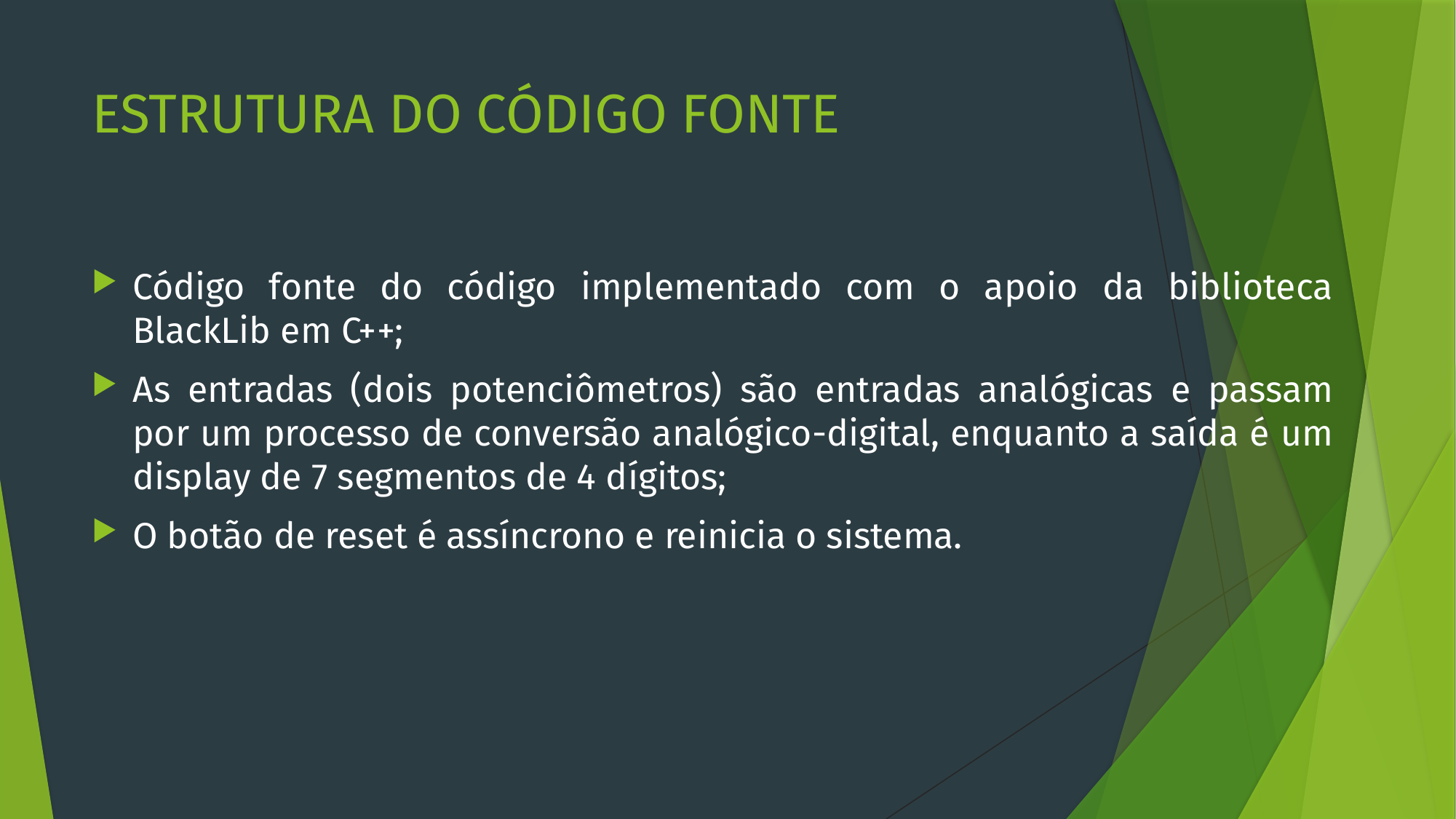

# ESTRUTURA DO CÓDIGO FONTE
Código fonte do código implementado com o apoio da biblioteca BlackLib em C++;
As entradas (dois potenciômetros) são entradas analógicas e passam por um processo de conversão analógico-digital, enquanto a saída é um display de 7 segmentos de 4 dígitos;
O botão de reset é assíncrono e reinicia o sistema.